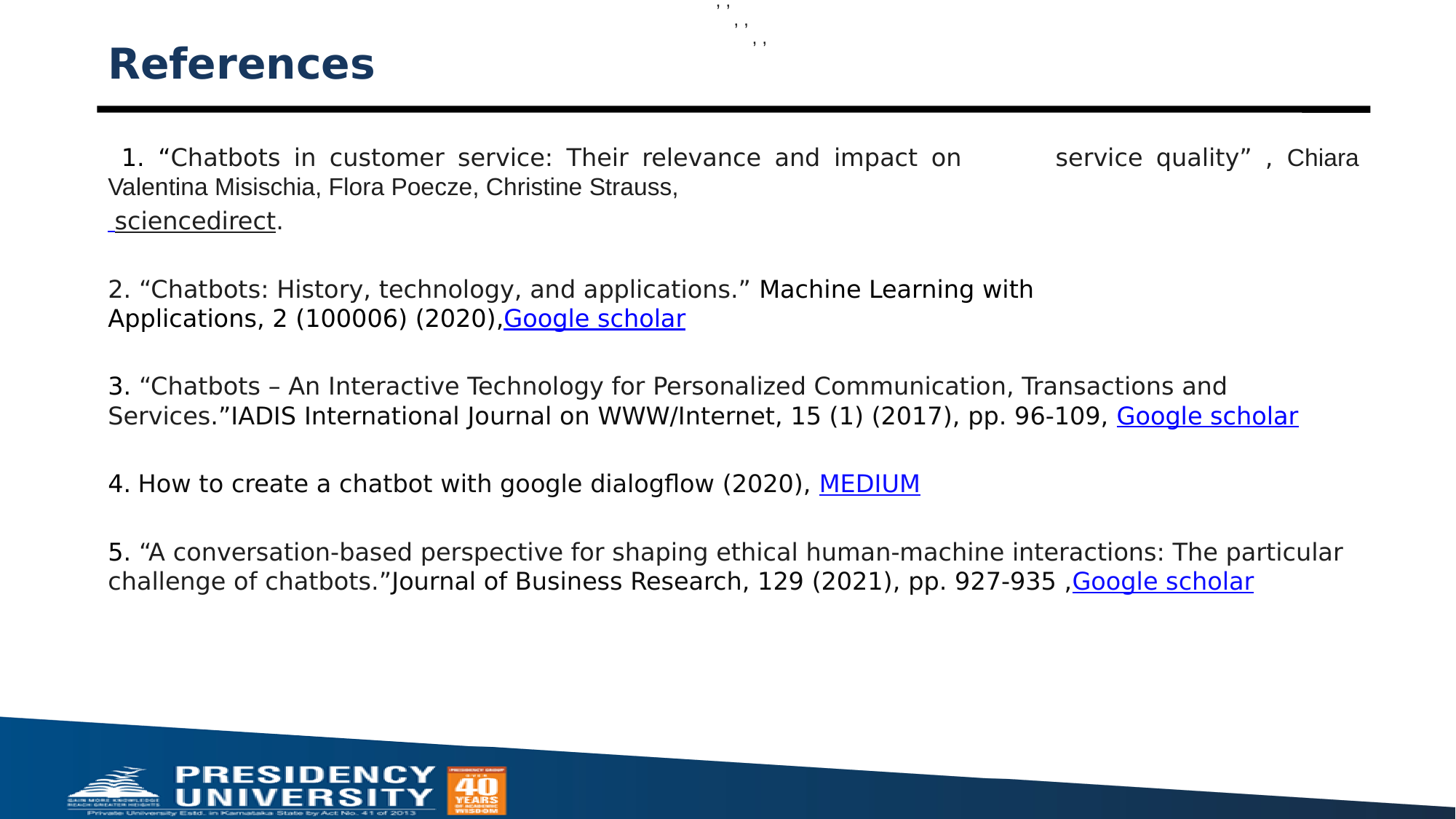

, ,
, ,
# References
, ,
 1. “Chatbots in customer service: Their relevance and impact on       service quality” , Chiara Valentina Misischia, Flora Poecze, Christine Strauss,
 sciencedirect.

2. “Chatbots: History, technology, and applications.” Machine Learning with Applications, 2 (100006) (2020),Google scholar

3. “Chatbots – An Interactive Technology for Personalized Communication, Transactions and Services.”IADIS International Journal on WWW/Internet, 15 (1) (2017), pp. 96-109, Google scholar

4. How to create a chatbot with google dialogflow (2020), MEDIUM

5. “A conversation-based perspective for shaping ethical human-machine interactions: The particular challenge of chatbots.”Journal of Business Research, 129 (2021), pp. 927-935 ,Google scholar